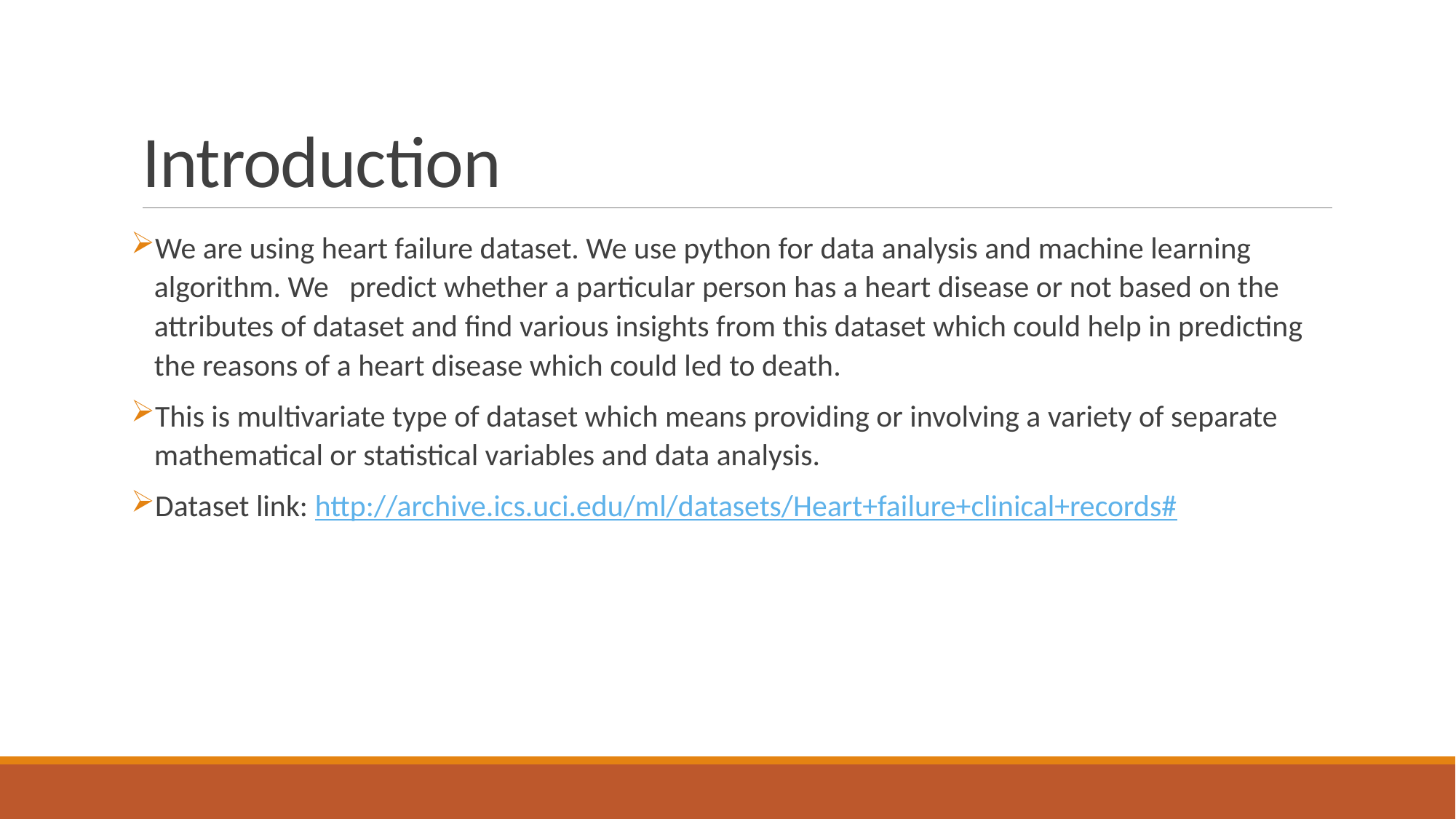

# Introduction
We are using heart failure dataset. We use python for data analysis and machine learning algorithm. We   predict whether a particular person has a heart disease or not based on the attributes of dataset and find various insights from this dataset which could help in predicting the reasons of a heart disease which could led to death.
This is multivariate type of dataset which means providing or involving a variety of separate mathematical or statistical variables and data analysis.
Dataset link: http://archive.ics.uci.edu/ml/datasets/Heart+failure+clinical+records#